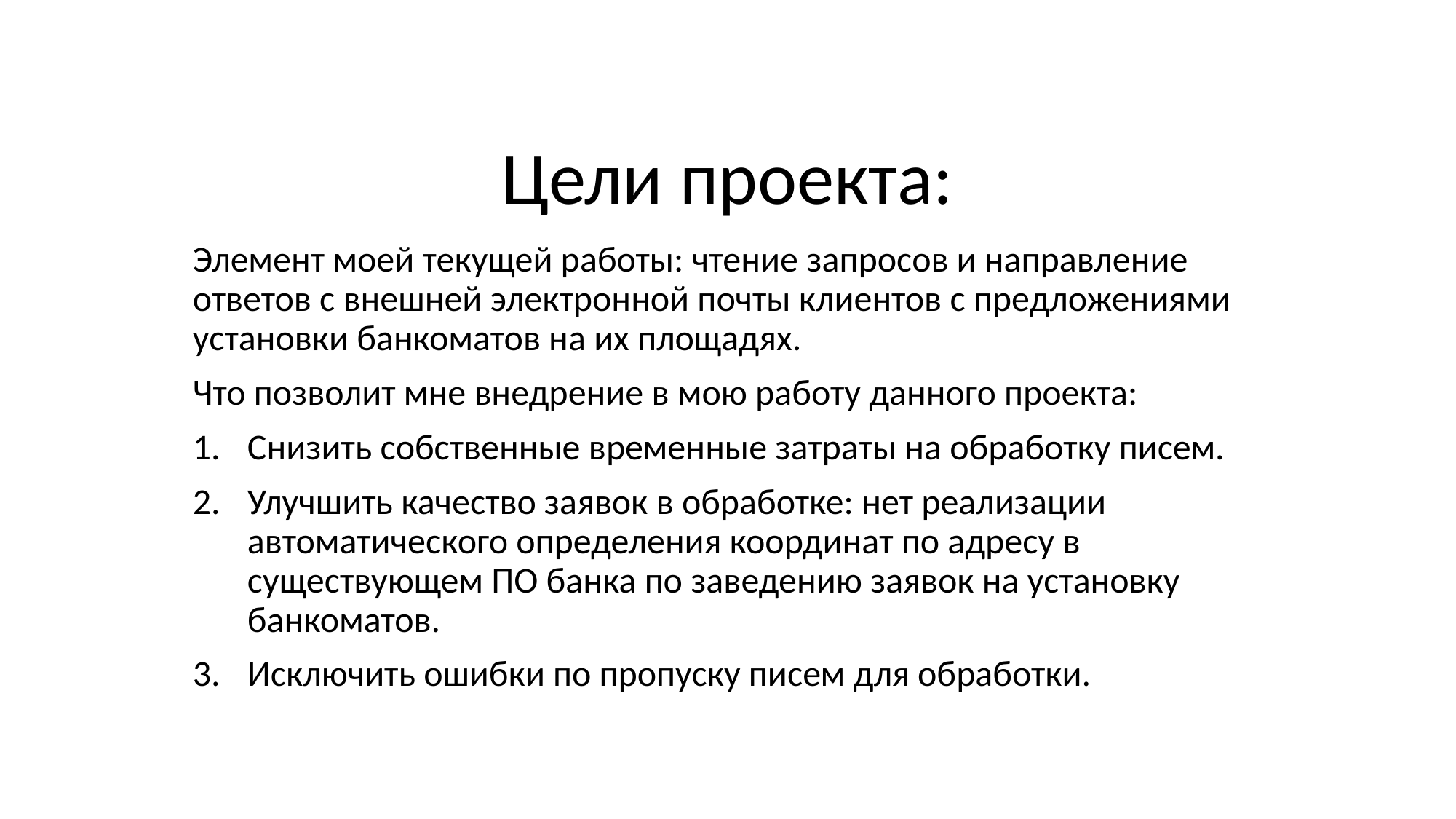

# Цели проекта:
Элемент моей текущей работы: чтение запросов и направление ответов с внешней электронной почты клиентов с предложениями установки банкоматов на их площадях.
Что позволит мне внедрение в мою работу данного проекта:
Снизить собственные временные затраты на обработку писем.
Улучшить качество заявок в обработке: нет реализации автоматического определения координат по адресу в существующем ПО банка по заведению заявок на установку банкоматов.
Исключить ошибки по пропуску писем для обработки.